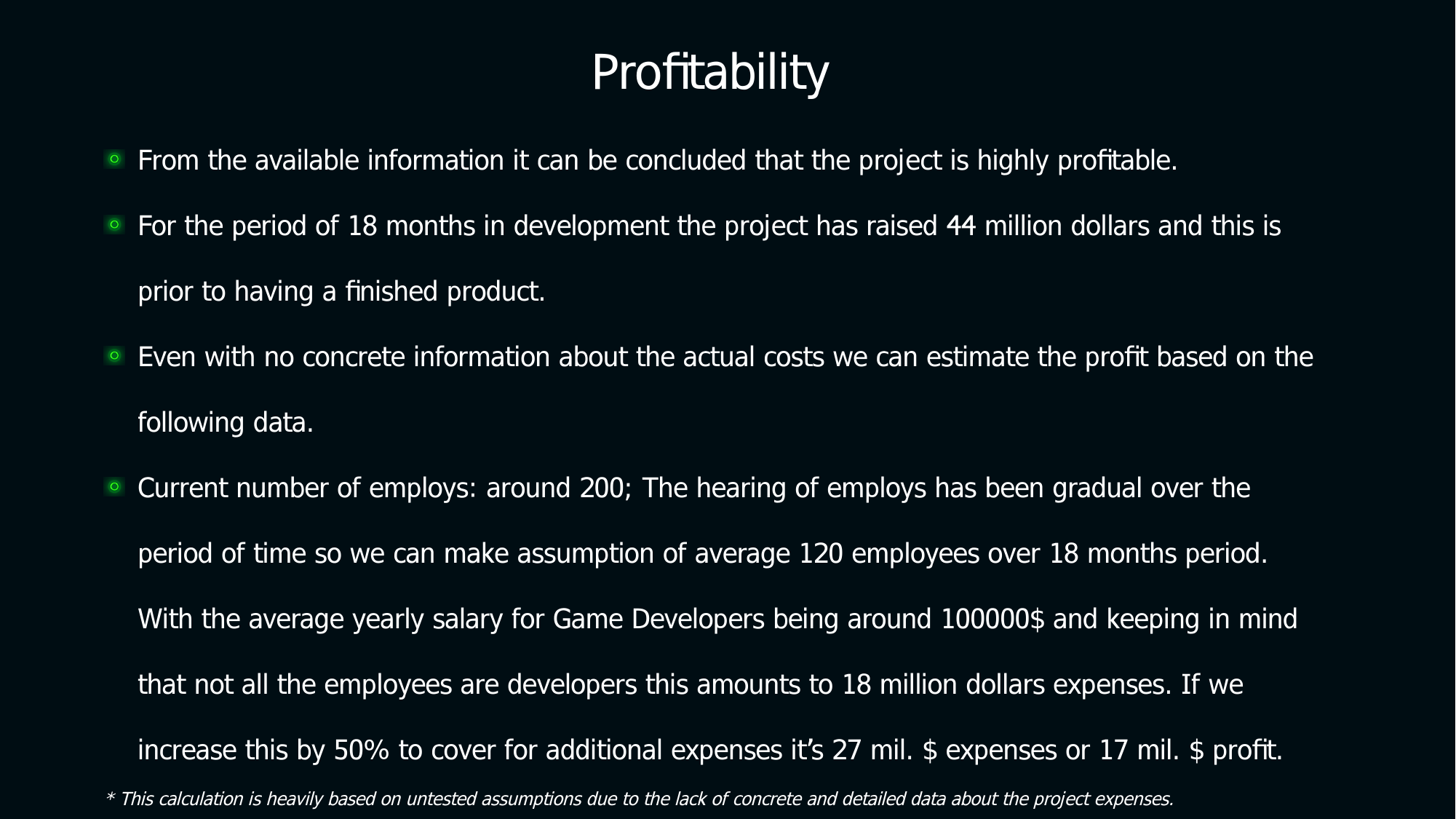

# Profitability
From the available information it can be concluded that the project is highly profitable.
For the period of 18 months in development the project has raised 44 million dollars and this is prior to having a finished product.
Even with no concrete information about the actual costs we can estimate the profit based on the following data.
Current number of employs: around 200; The hearing of employs has been gradual over the period of time so we can make assumption of average 120 employees over 18 months period. With the average yearly salary for Game Developers being around 100000$ and keeping in mind that not all the employees are developers this amounts to 18 million dollars expenses. If we increase this by 50% to cover for additional expenses it’s 27 mil. $ expenses or 17 mil. $ profit.
* This calculation is heavily based on untested assumptions due to the lack of concrete and detailed data about the project expenses.